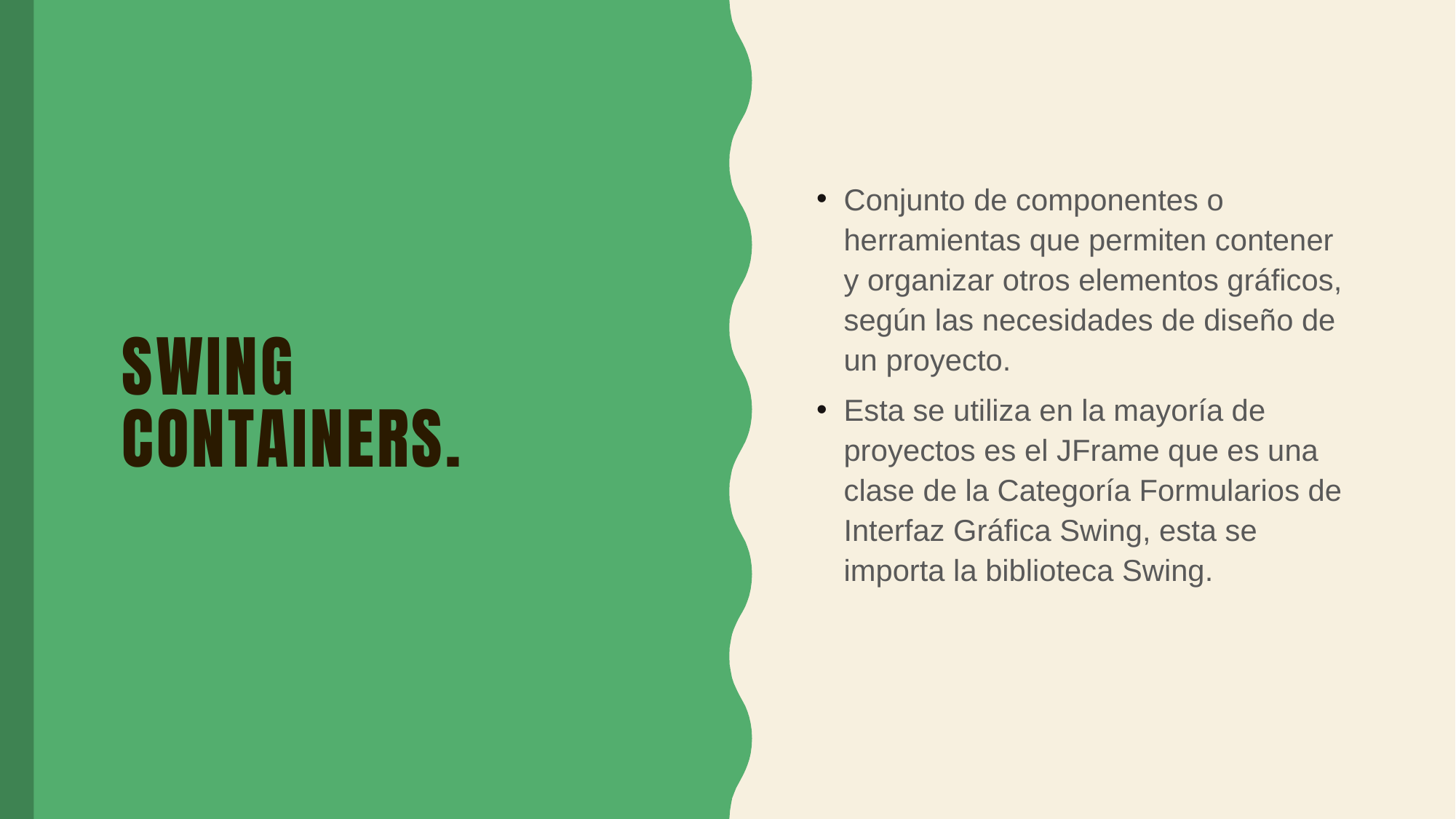

Conjunto de componentes o herramientas que permiten contener y organizar otros elementos gráficos, según las necesidades de diseño de un proyecto.
Esta se utiliza en la mayoría de proyectos es el JFrame que es una clase de la Categoría Formularios de Interfaz Gráfica Swing, esta se importa la biblioteca Swing.

# Swing Containers.